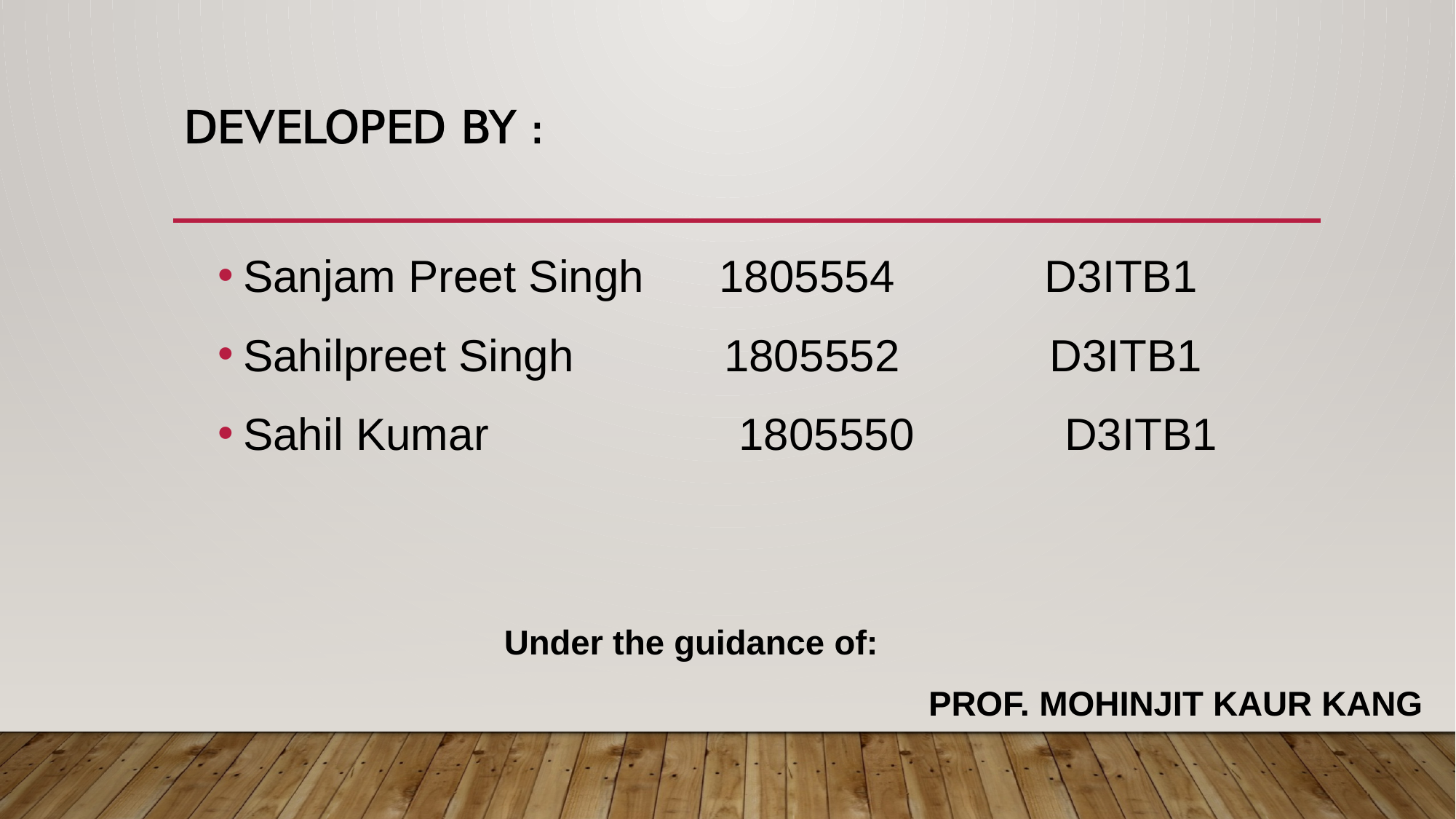

# DEVELOPED BY :
Sanjam Preet Singh      1805554            D3ITB1
Sahilpreet Singh            1805552            D3ITB1
Sahil Kumar                    1805550            D3ITB1

                      Under the guidance of:
                                                                  PROF. MOHINJIT KAUR KANG